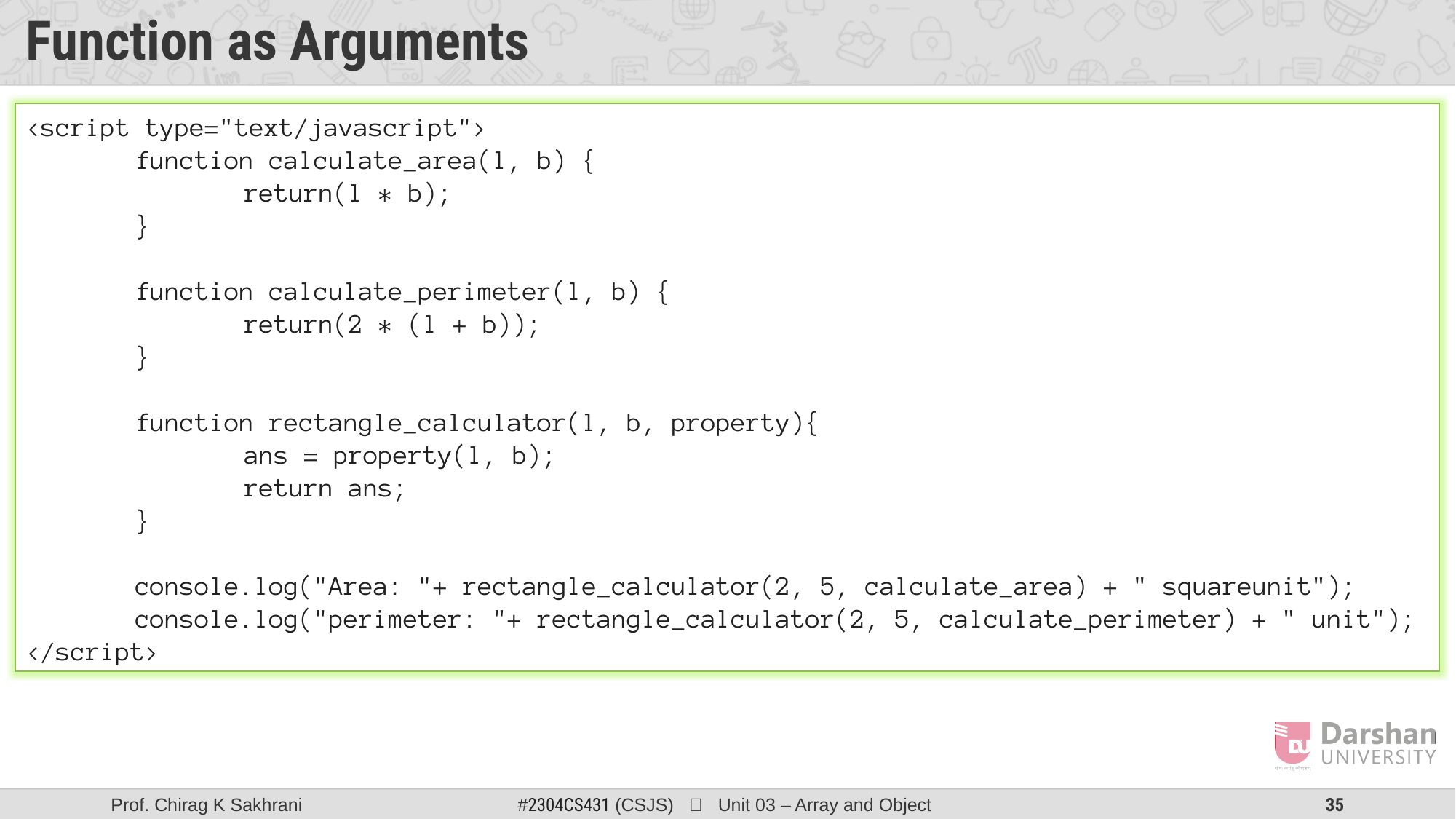

# Function as Arguments

<script type="text/javascript">
	function calculate_area(l, b) {
    		return(l * b);
	}

	function calculate_perimeter(l, b) {
    		return(2 * (l + b));
	}

	function rectangle_calculator(l, b, property){
		ans = property(l, b);
		return ans;
	}

	console.log("Area: "+ rectangle_calculator(2, 5, calculate_area) + " squareunit");
	console.log("perimeter: "+ rectangle_calculator(2, 5, calculate_perimeter) + " unit");
</script>